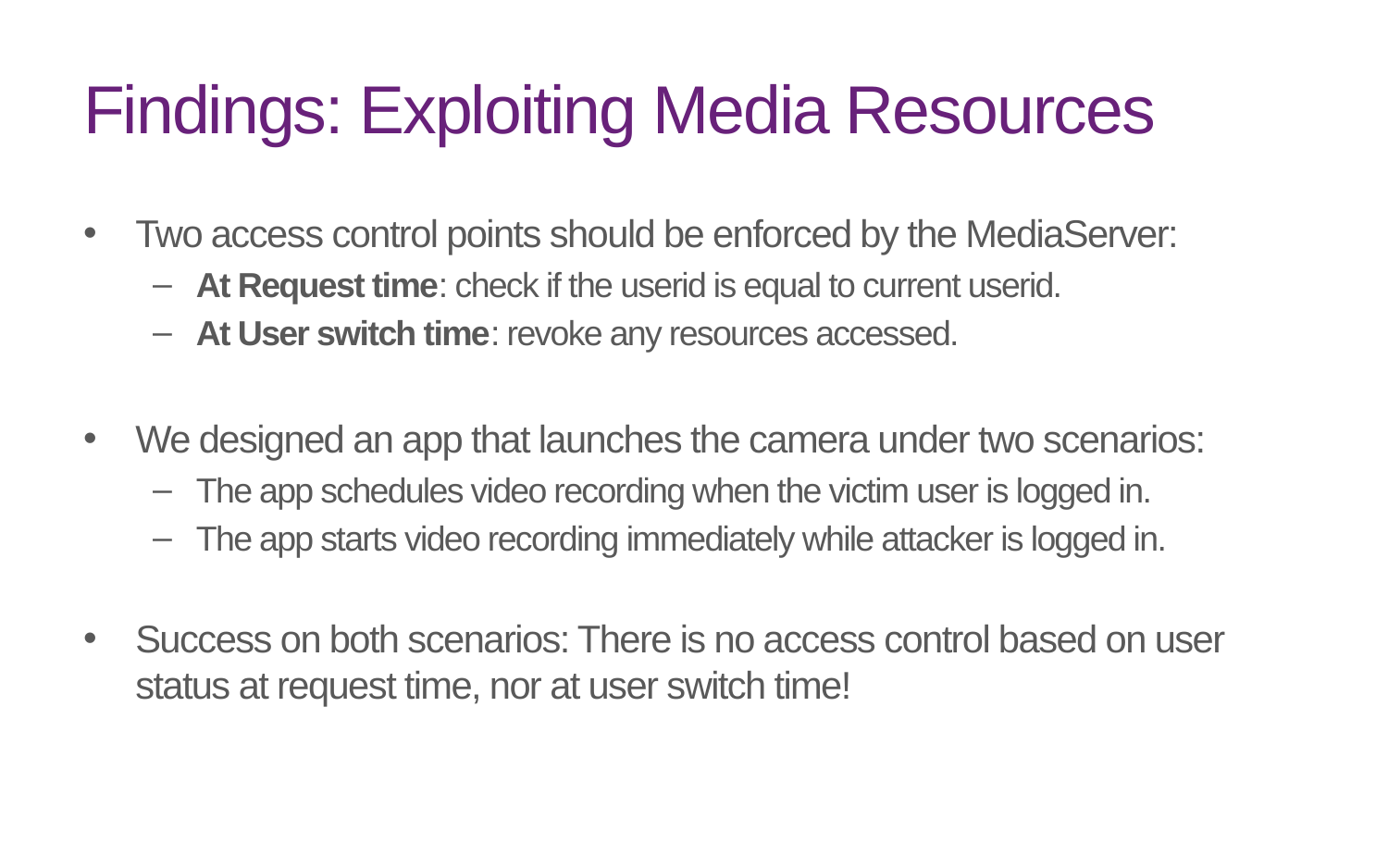

# Findings: Exploiting Media Resources
Two access control points should be enforced by the MediaServer:
At Request time: check if the userid is equal to current userid.
At User switch time: revoke any resources accessed.

We designed an app that launches the camera under two scenarios:
The app schedules video recording when the victim user is logged in.
The app starts video recording immediately while attacker is logged in.

Success on both scenarios: There is no access control based on user status at request time, nor at user switch time!